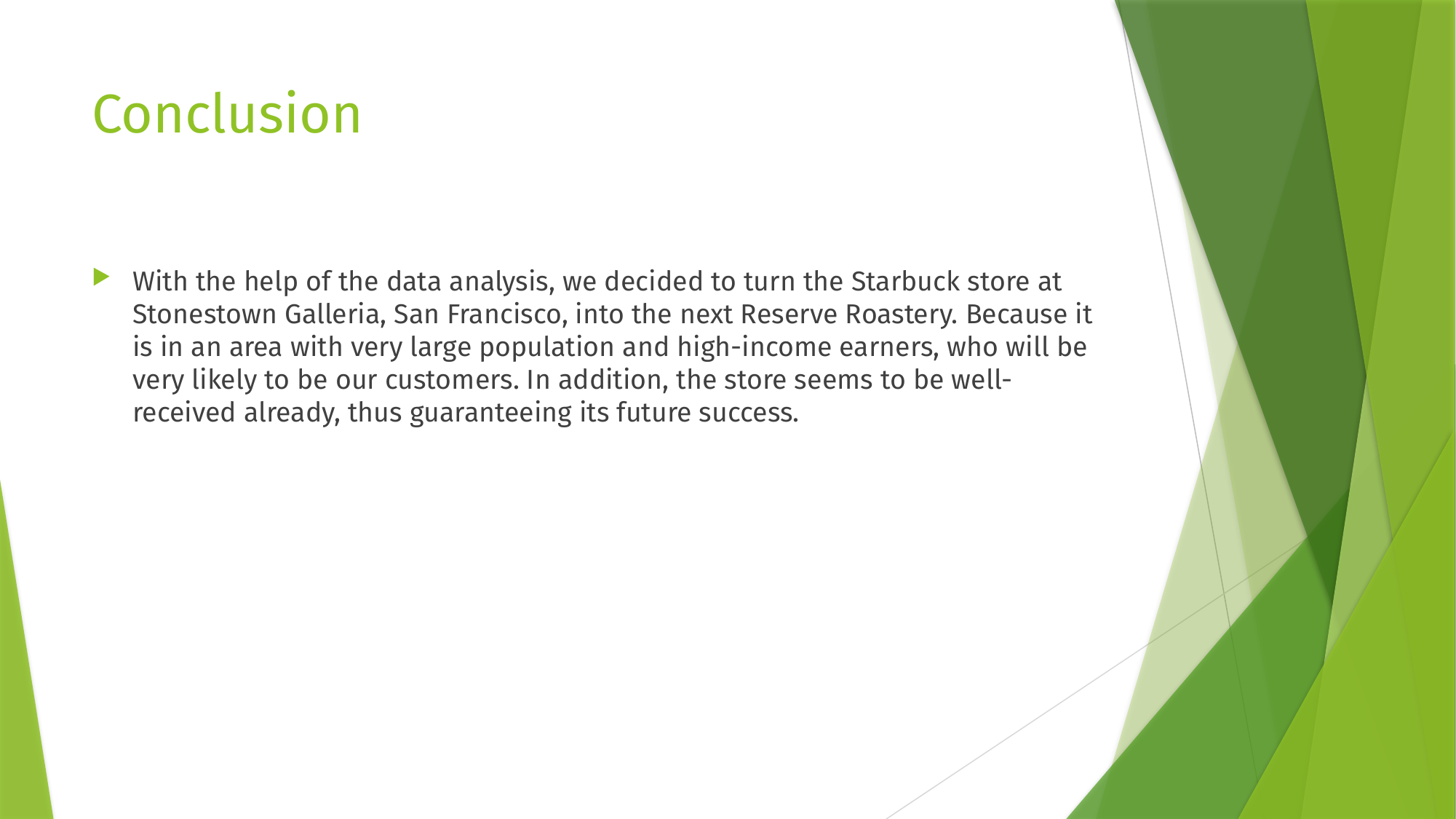

# Conclusion
With the help of the data analysis, we decided to turn the Starbuck store at Stonestown Galleria, San Francisco, into the next Reserve Roastery. Because it is in an area with very large population and high-income earners, who will be very likely to be our customers. In addition, the store seems to be well-received already, thus guaranteeing its future success.